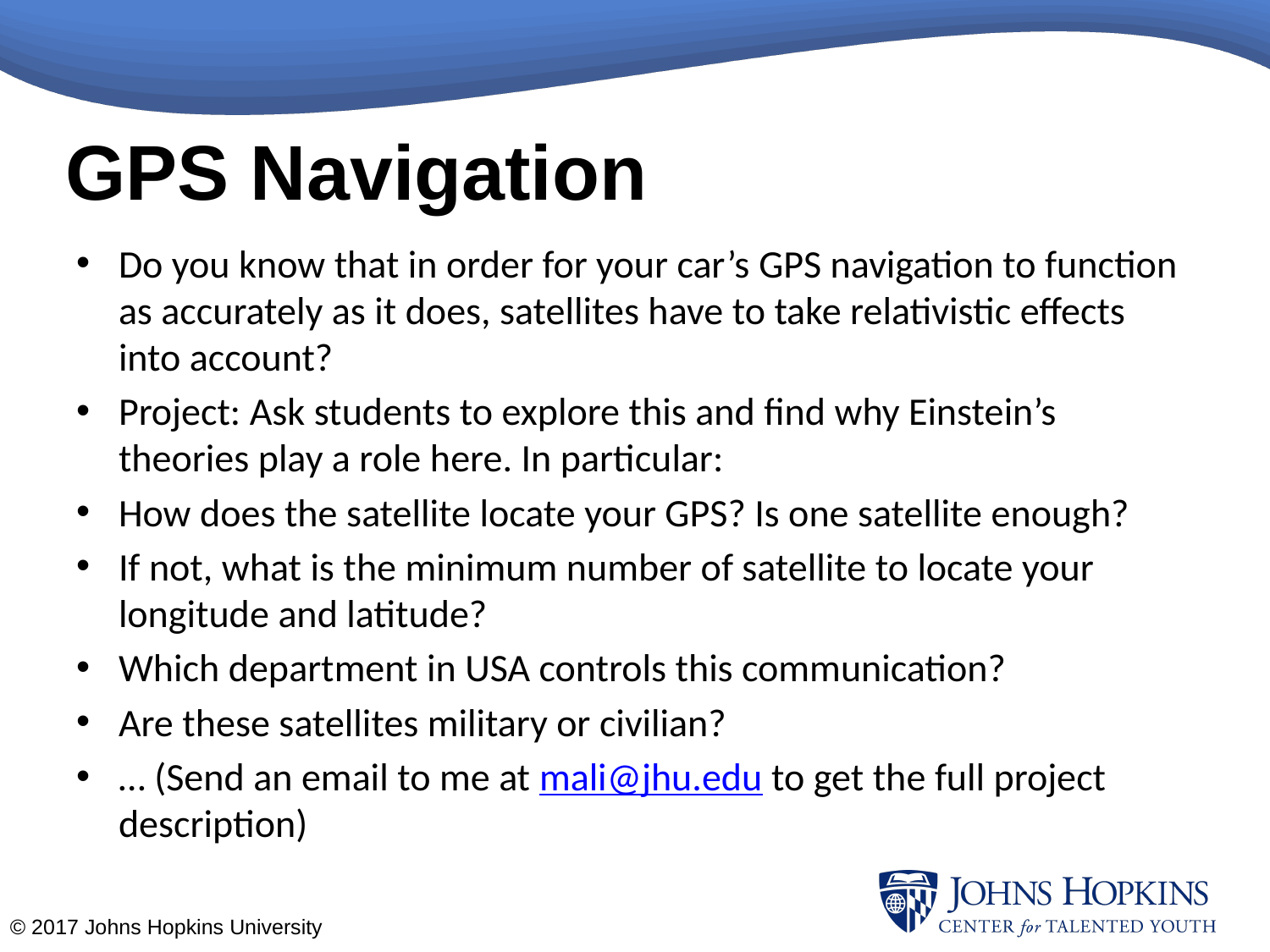

# GPS Navigation
Do you know that in order for your car’s GPS navigation to function as accurately as it does, satellites have to take relativistic effects into account?
Project: Ask students to explore this and find why Einstein’s theories play a role here. In particular:
How does the satellite locate your GPS? Is one satellite enough?
If not, what is the minimum number of satellite to locate your longitude and latitude?
Which department in USA controls this communication?
Are these satellites military or civilian?
… (Send an email to me at mali@jhu.edu to get the full project description)